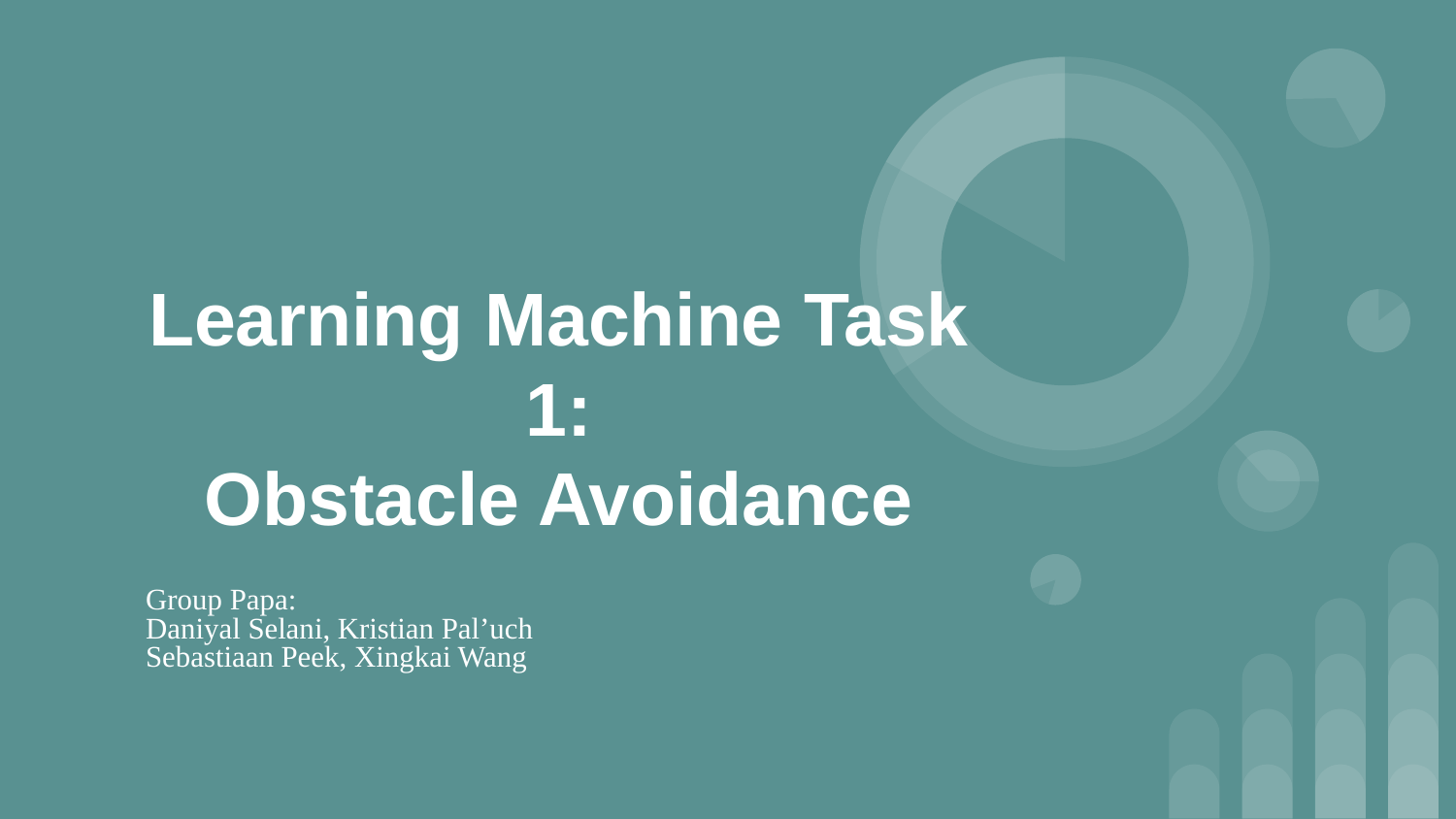

# Learning Machine Task 1:
Obstacle Avoidance
Group Papa:
Daniyal Selani, Kristian Pal’uch
Sebastiaan Peek, Xingkai Wang